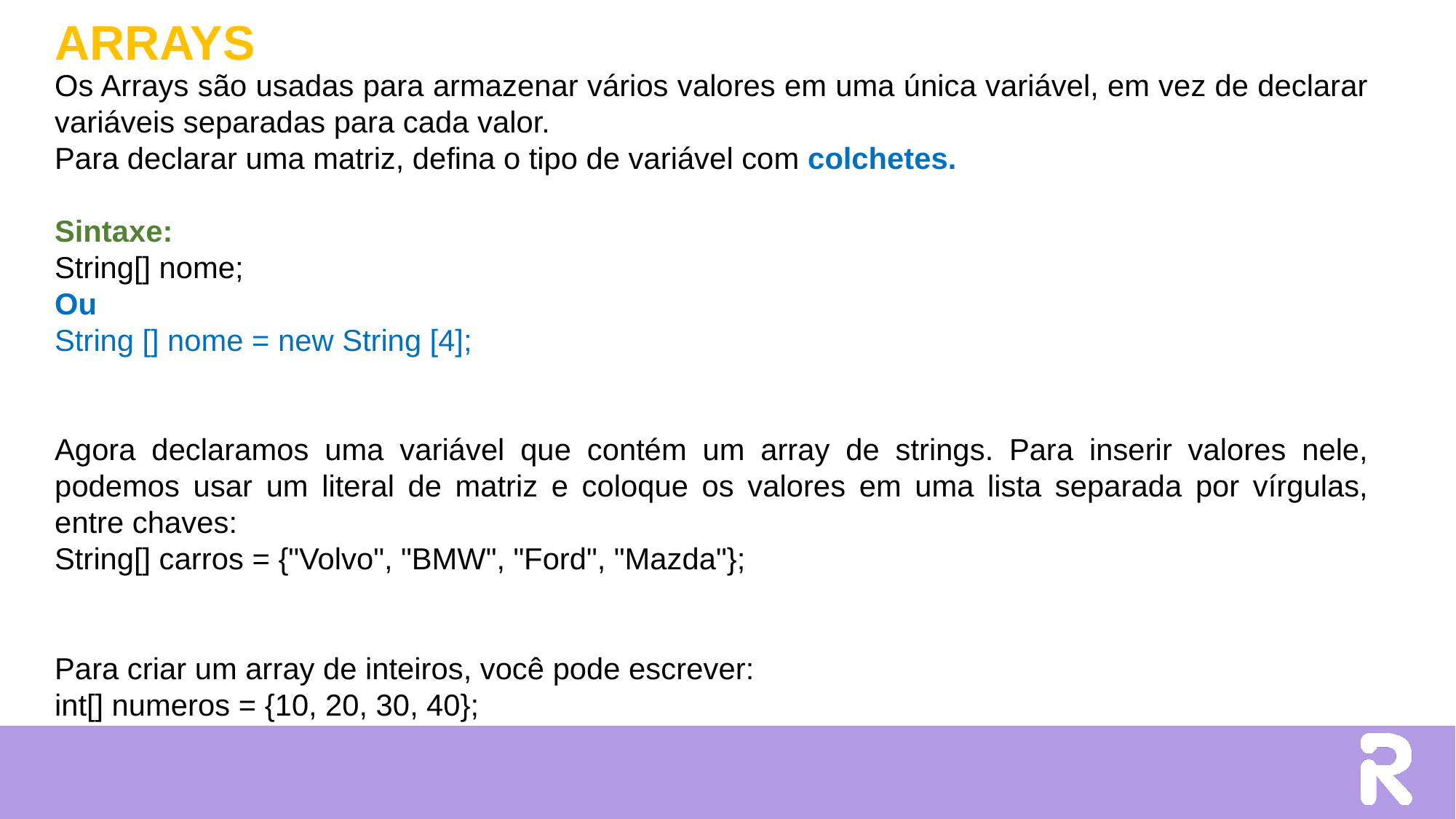

ARRAYS
Os Arrays são usadas para armazenar vários valores em uma única variável, em vez de declarar variáveis ​​separadas para cada valor.
Para declarar uma matriz, defina o tipo de variável com colchetes.

Sintaxe:
String[] nome;
Ou
String [] nome = new String [4];

Agora declaramos uma variável que contém um array de strings. Para inserir valores nele, podemos usar um literal de matriz e coloque os valores em uma lista separada por vírgulas, entre chaves:
String[] carros = {"Volvo", "BMW", "Ford", "Mazda"};

Para criar um array de inteiros, você pode escrever:
int[] numeros = {10, 20, 30, 40};